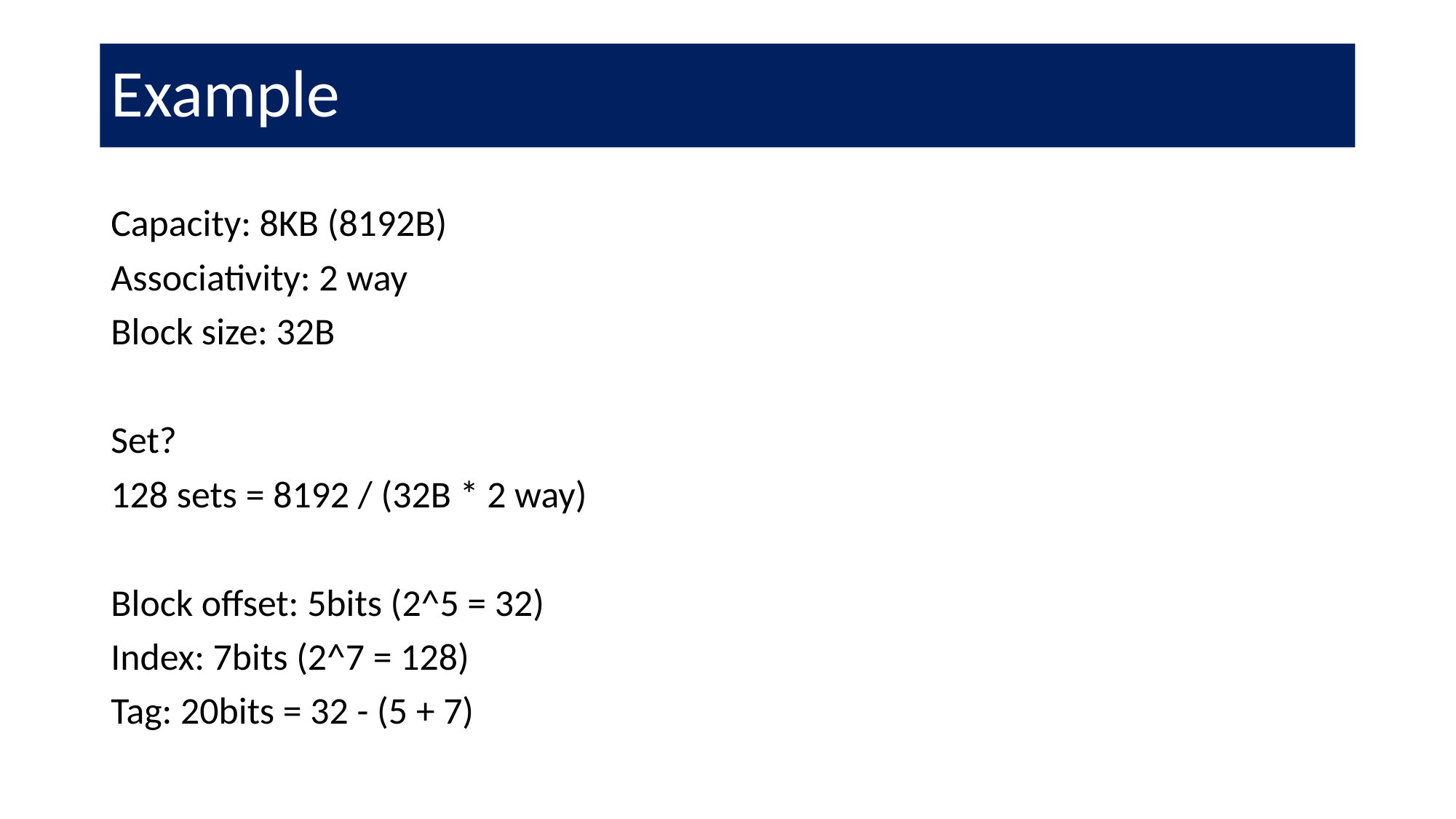

# Example
Capacity: 8KB (8192B)
Associativity: 2 way
Block size: 32B

Set?
128 sets = 8192 / (32B * 2 way)

Block offset: 5bits (2^5 = 32)
Index: 7bits (2^7 = 128)
Tag: 20bits = 32 - (5 + 7)